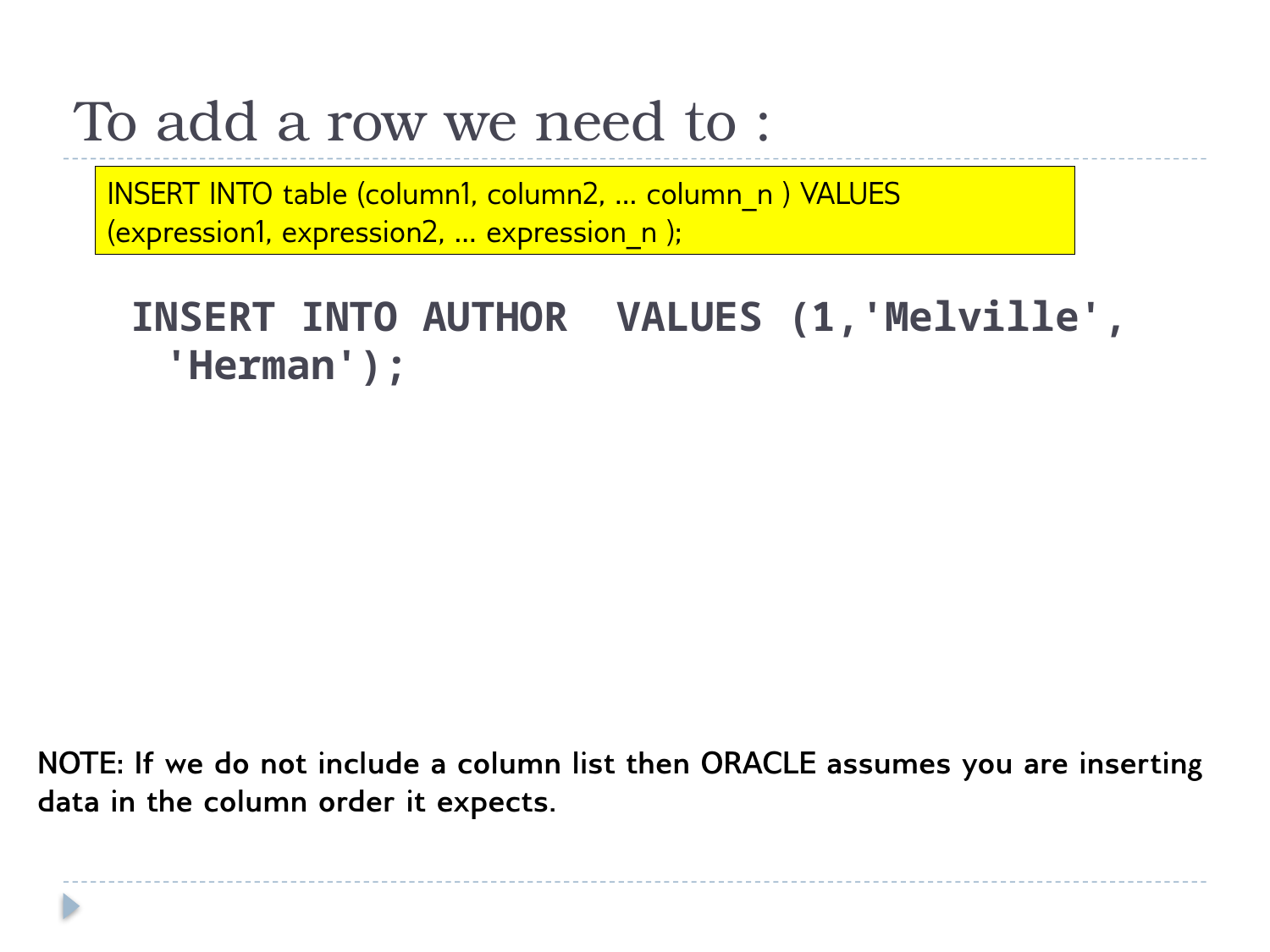

# To add a row we need to :
INSERT INTO table (column1, column2, ... column_n ) VALUES (expression1, expression2, ... expression_n );

INSERT INTO AUTHOR  VALUES (1,'Melville', 'Herman');
NOTE: If we do not include a column list then ORACLE assumes you are inserting data in the column order it expects.